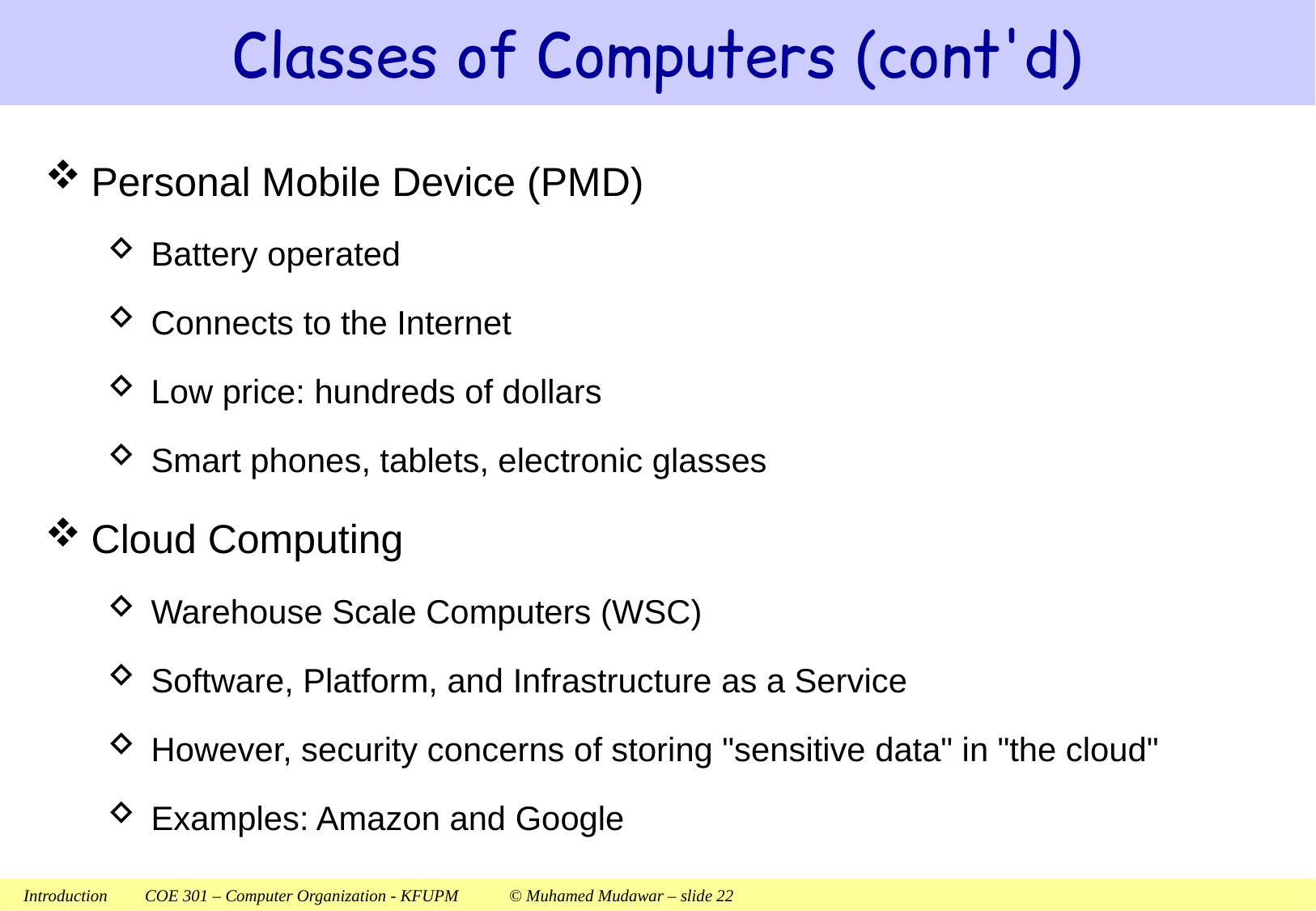

# Classes of Computers (cont'd)
Personal Mobile Device (PMD)
Battery operated
Connects to the Internet
Low price: hundreds of dollars
Smart phones, tablets, electronic glasses
Cloud Computing
Warehouse Scale Computers (WSC)
Software, Platform, and Infrastructure as a Service
However, security concerns of storing "sensitive data" in "the cloud"
Examples: Amazon and Google